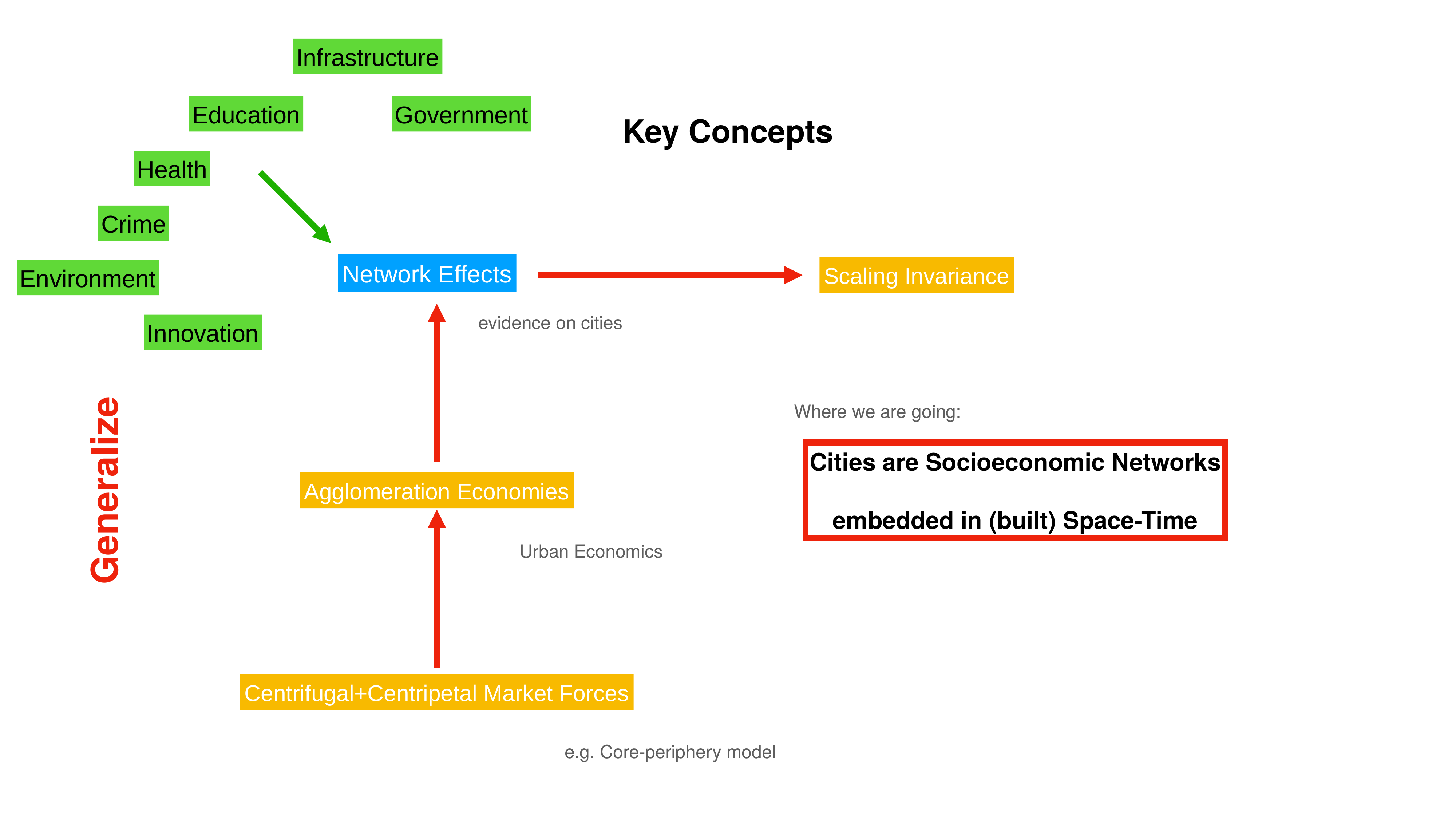

Infrastructure
Education
Government
Key Concepts
Health

Crime
Network Effects
Scaling Invariance
Environment

evidence on cities
Innovation
Where we are going:
Cities are Socioeconomic Networks

embedded in (built) Space-Time
Generalize
Agglomeration Economies

Urban Economics
Centrifugal+Centripetal Market Forces
e.g. Core-periphery model